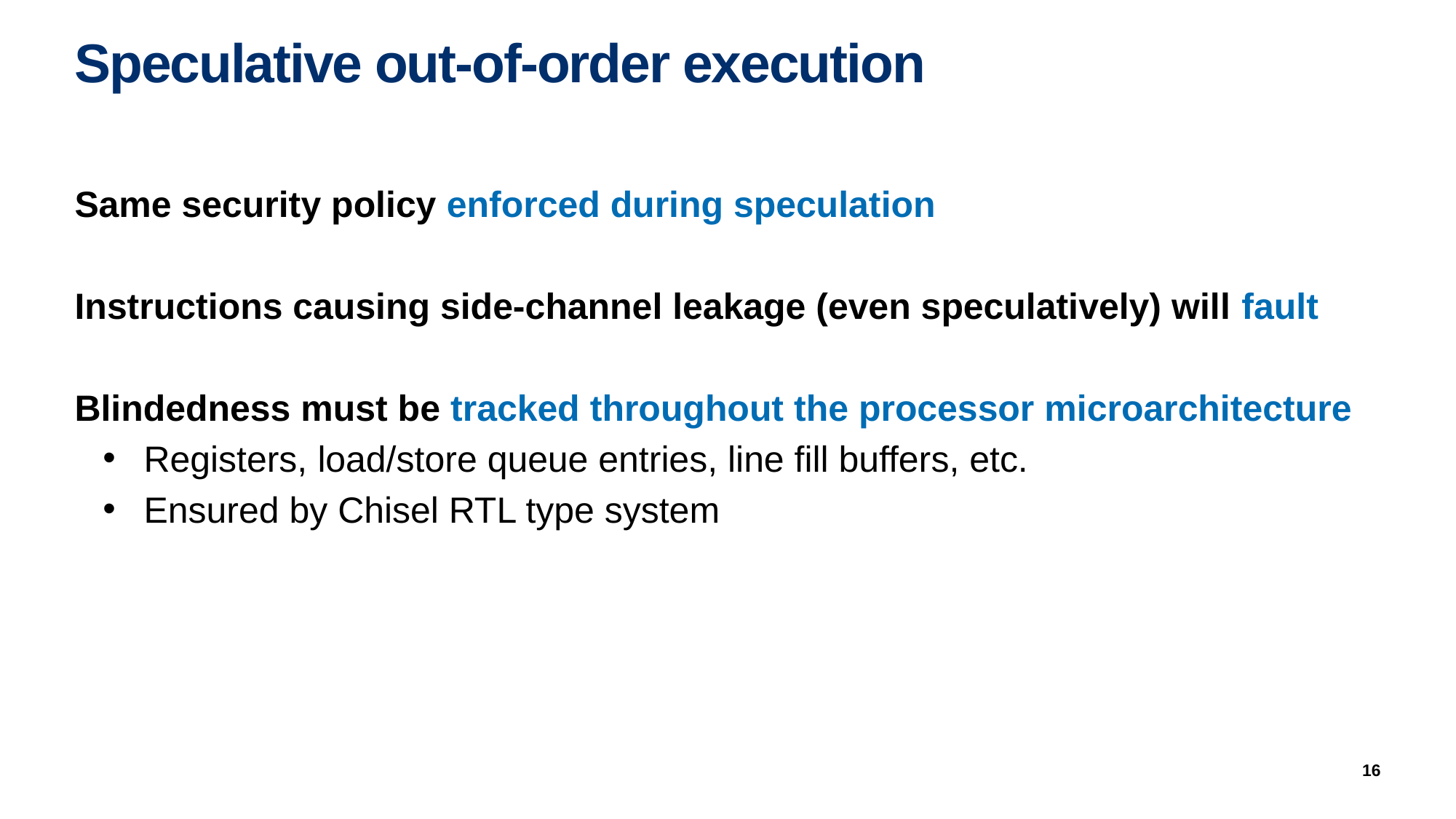

# Speculative out-of-order execution
Same security policy enforced during speculation

Instructions causing side-channel leakage (even speculatively) will fault

Blindedness must be tracked throughout the processor microarchitecture
Registers, load/store queue entries, line fill buffers, etc.
Ensured by Chisel RTL type system
16